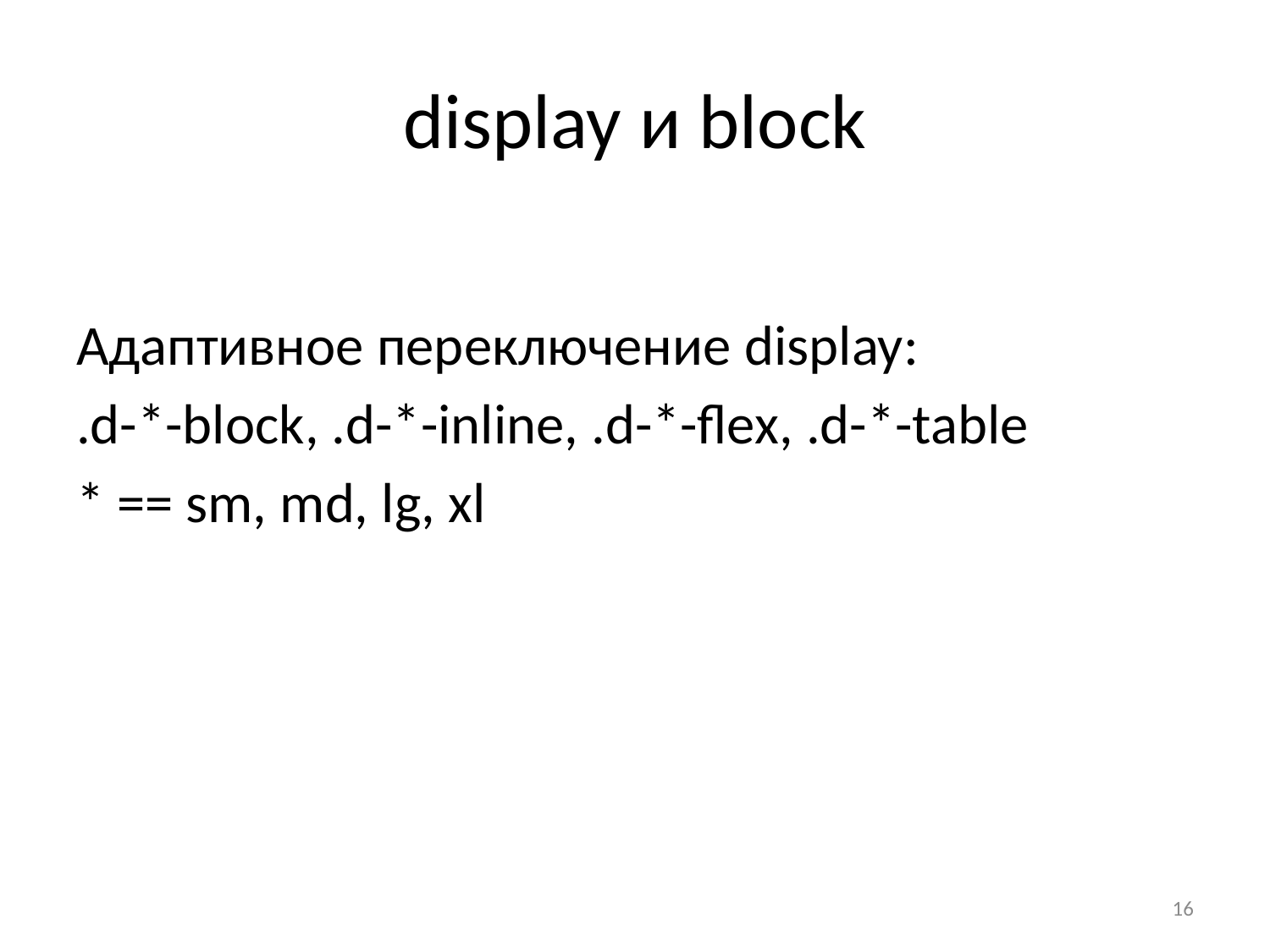

# display и block
Адаптивное переключение display:
.d-*-block, .d-*-inline, .d-*-flex, .d-*-table
* == sm, md, lg, xl

16